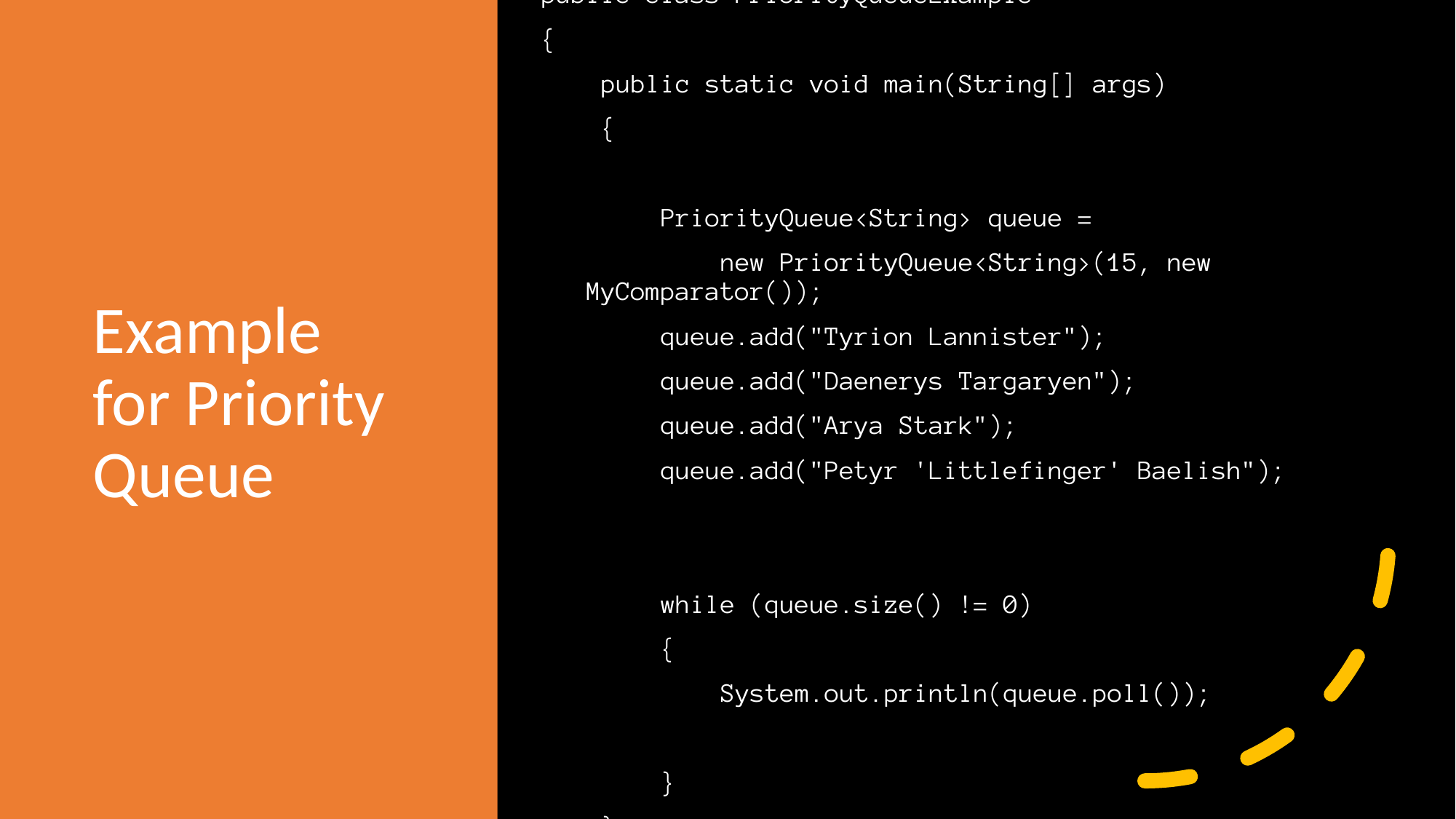

import java.util.PriorityQueue;
public class PriorityQueueExample
{
    public static void main(String[] args)
    {

        PriorityQueue<String> queue =
            new PriorityQueue<String>(15, new           MyComparator());
        queue.add("Tyrion Lannister");
        queue.add("Daenerys Targaryen");
        queue.add("Arya Stark");
        queue.add("Petyr 'Littlefinger' Baelish");

        while (queue.size() != 0)
        {
            System.out.println(queue.poll());

        }
    }
}

# Example for Priority Queue